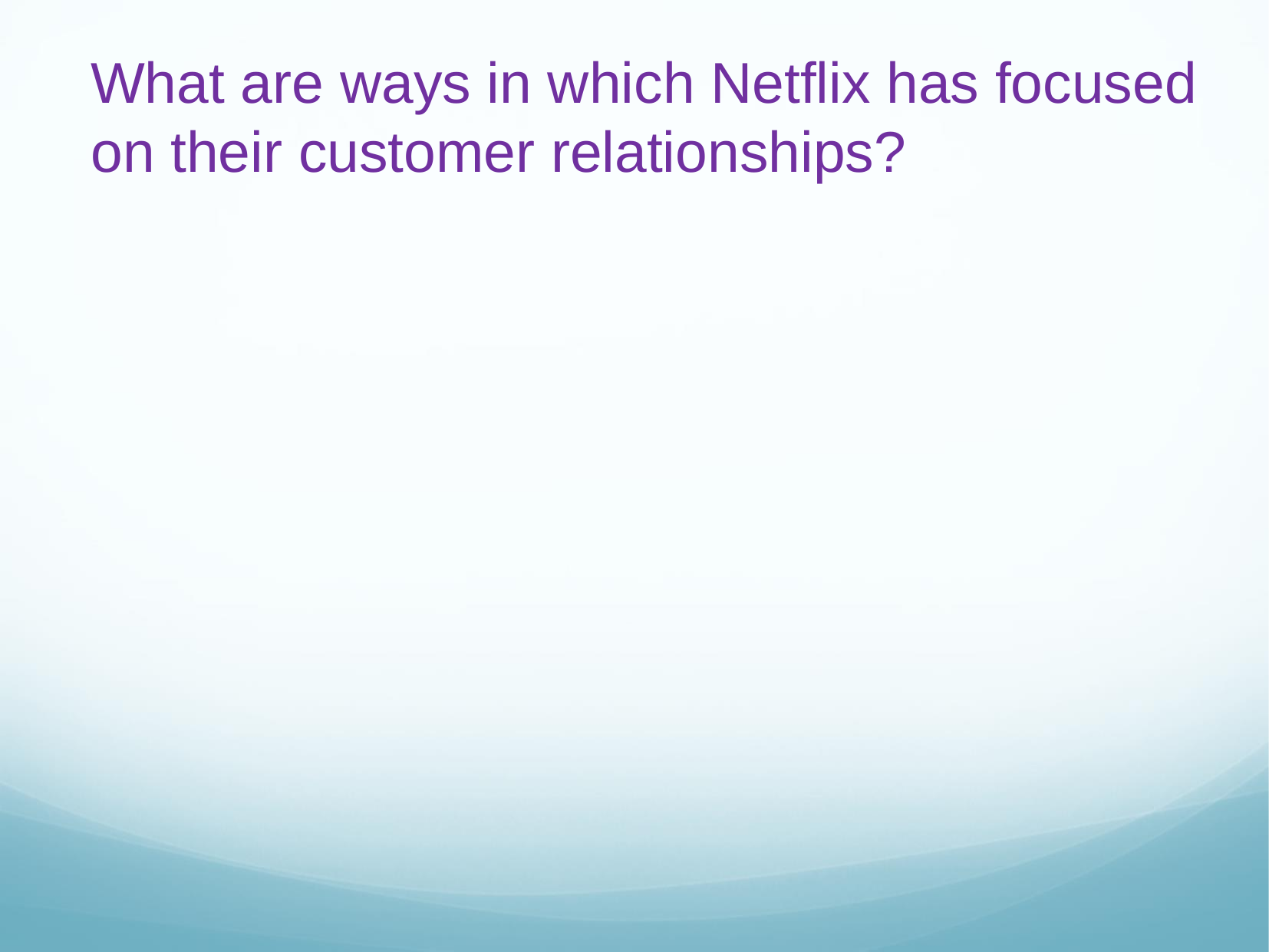

# What are ways in which Netflix has focused on their customer relationships?